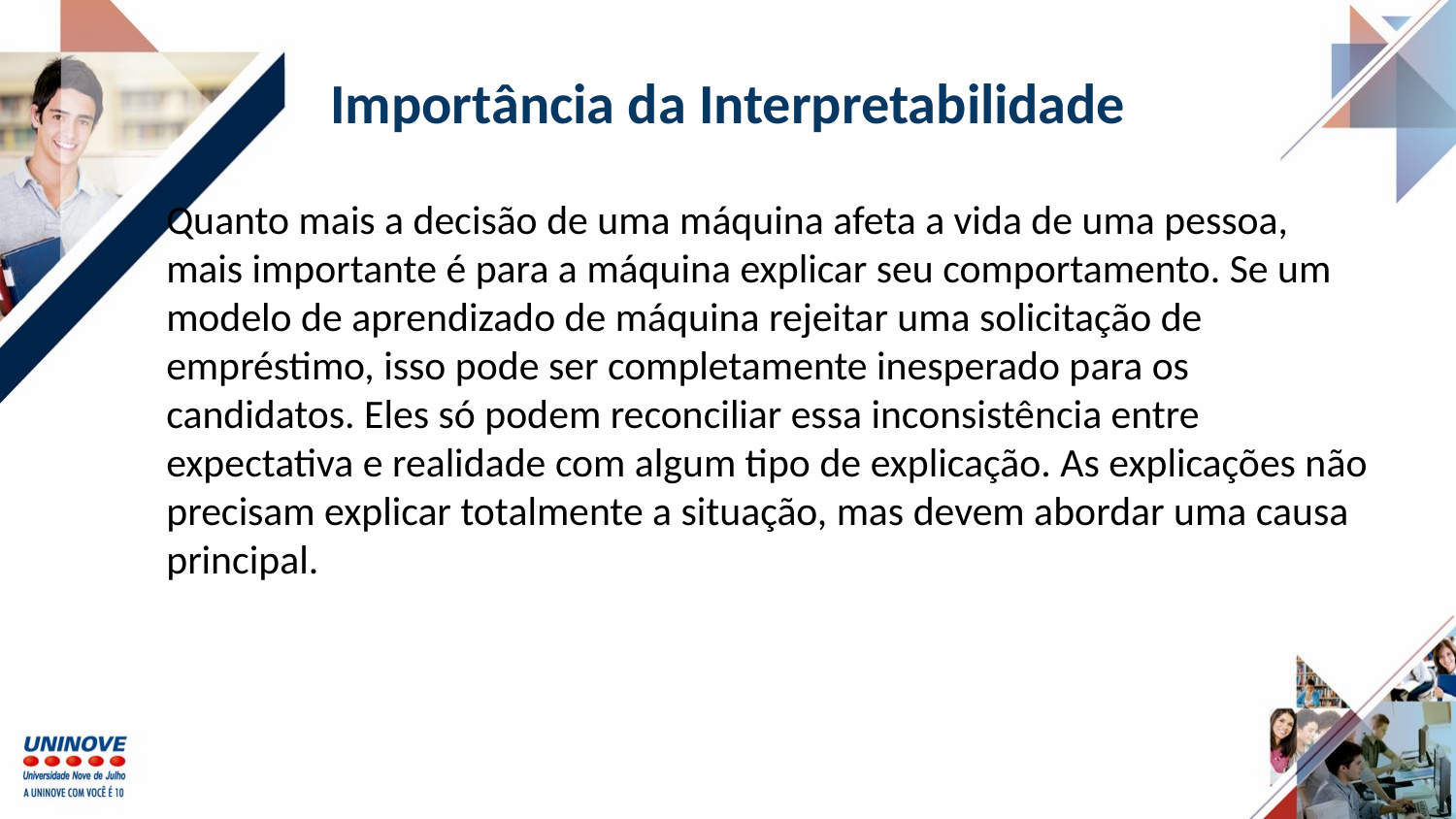

# Importância da Interpretabilidade
Quanto mais a decisão de uma máquina afeta a vida de uma pessoa, mais importante é para a máquina explicar seu comportamento. Se um modelo de aprendizado de máquina rejeitar uma solicitação de empréstimo, isso pode ser completamente inesperado para os candidatos. Eles só podem reconciliar essa inconsistência entre expectativa e realidade com algum tipo de explicação. As explicações não precisam explicar totalmente a situação, mas devem abordar uma causa principal.